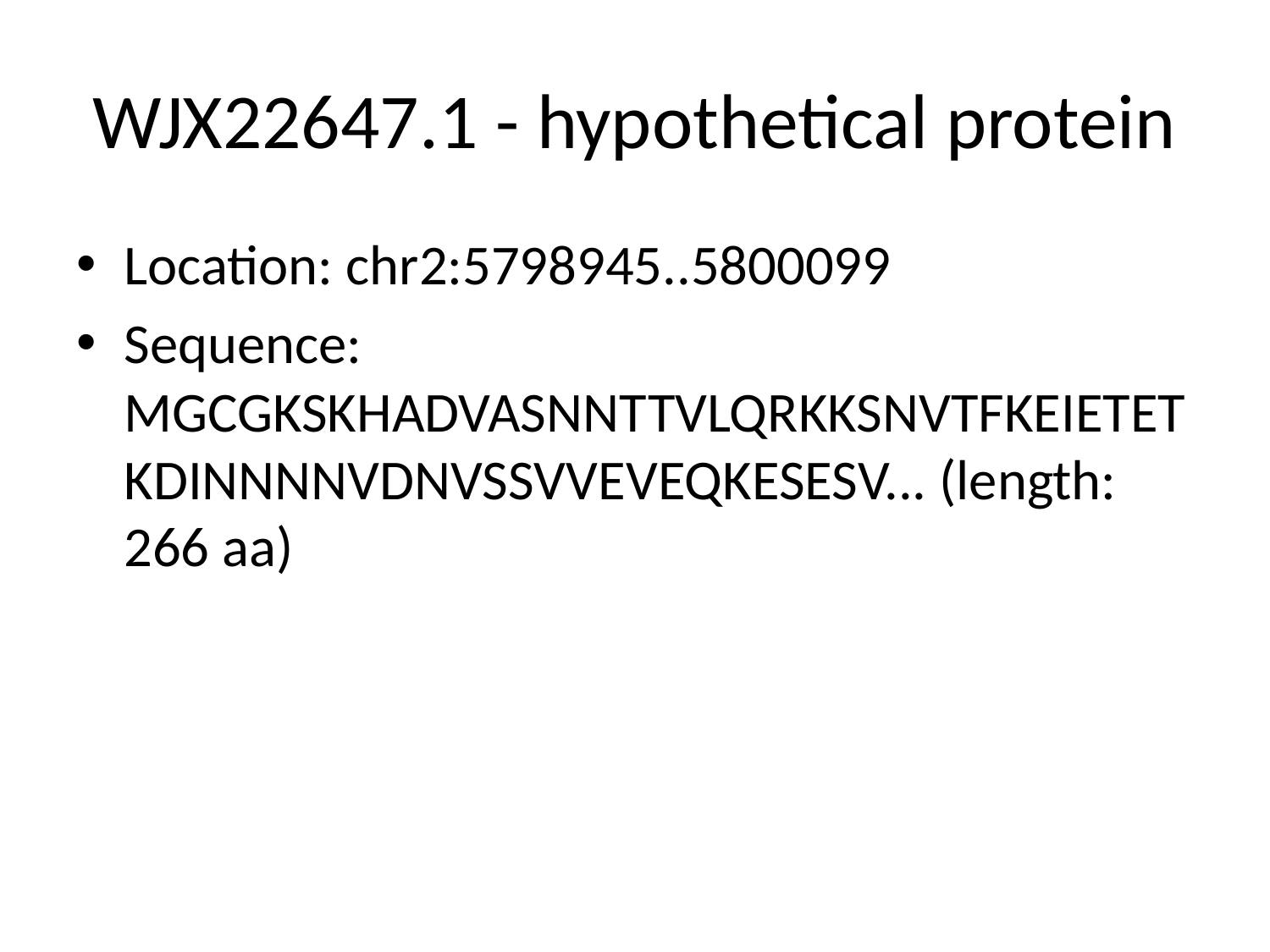

# WJX22647.1 - hypothetical protein
Location: chr2:5798945..5800099
Sequence: MGCGKSKHADVASNNTTVLQRKKSNVTFKEIETETKDINNNNVDNVSSVVEVEQKESESV... (length: 266 aa)